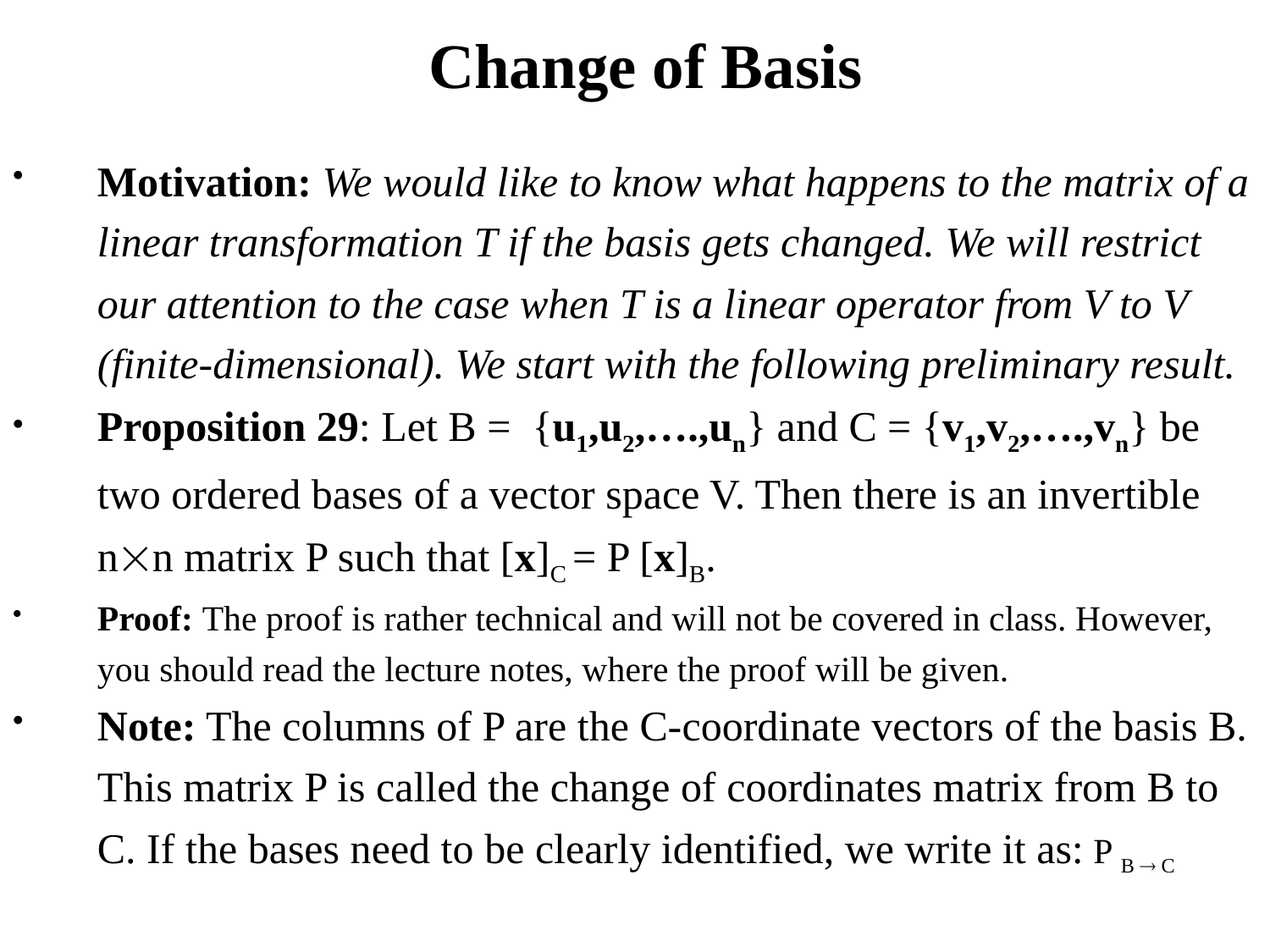

Change of Basis
Motivation: We would like to know what happens to the matrix of a linear transformation T if the basis gets changed. We will restrict our attention to the case when T is a linear operator from V to V (finite-dimensional). We start with the following preliminary result.
Proposition 29: Let B =  {u1,u2,….,un} and C = {v1,v2,….,vn} be two ordered bases of a vector space V. Then there is an invertible n×n matrix P such that [x]C = P [x]B.
Proof: The proof is rather technical and will not be covered in class. However, you should read the lecture notes, where the proof will be given.
Note: The columns of P are the C-coordinate vectors of the basis B. This matrix P is called the change of coordinates matrix from B to C. If the bases need to be clearly identified, we write it as: P B → C